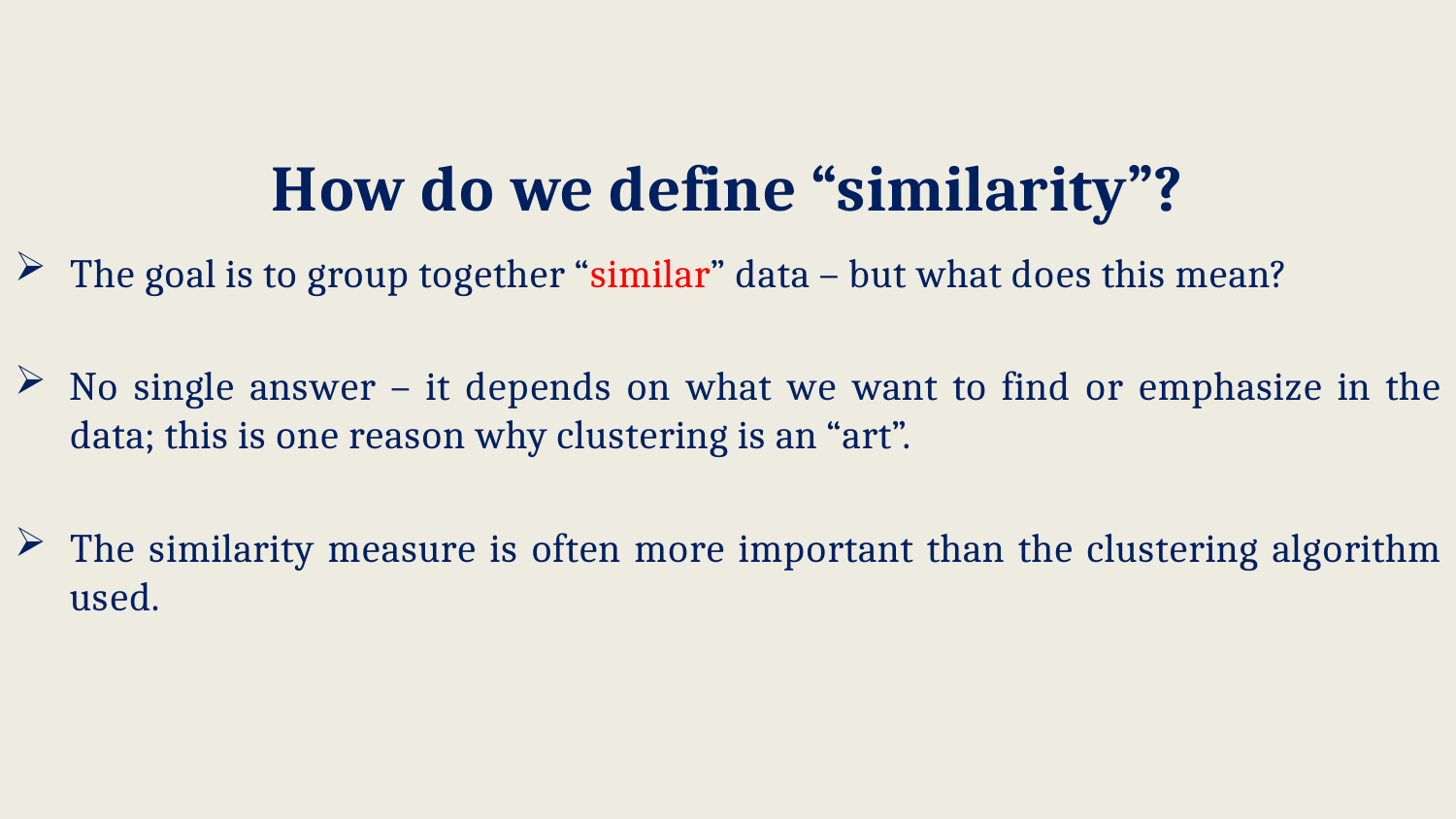

# How do we define “similarity”?
The goal is to group together “similar” data – but what does this mean?

No single answer – it depends on what we want to find or emphasize in the data; this is one reason why clustering is an “art”.

The similarity measure is often more important than the clustering algorithm used.